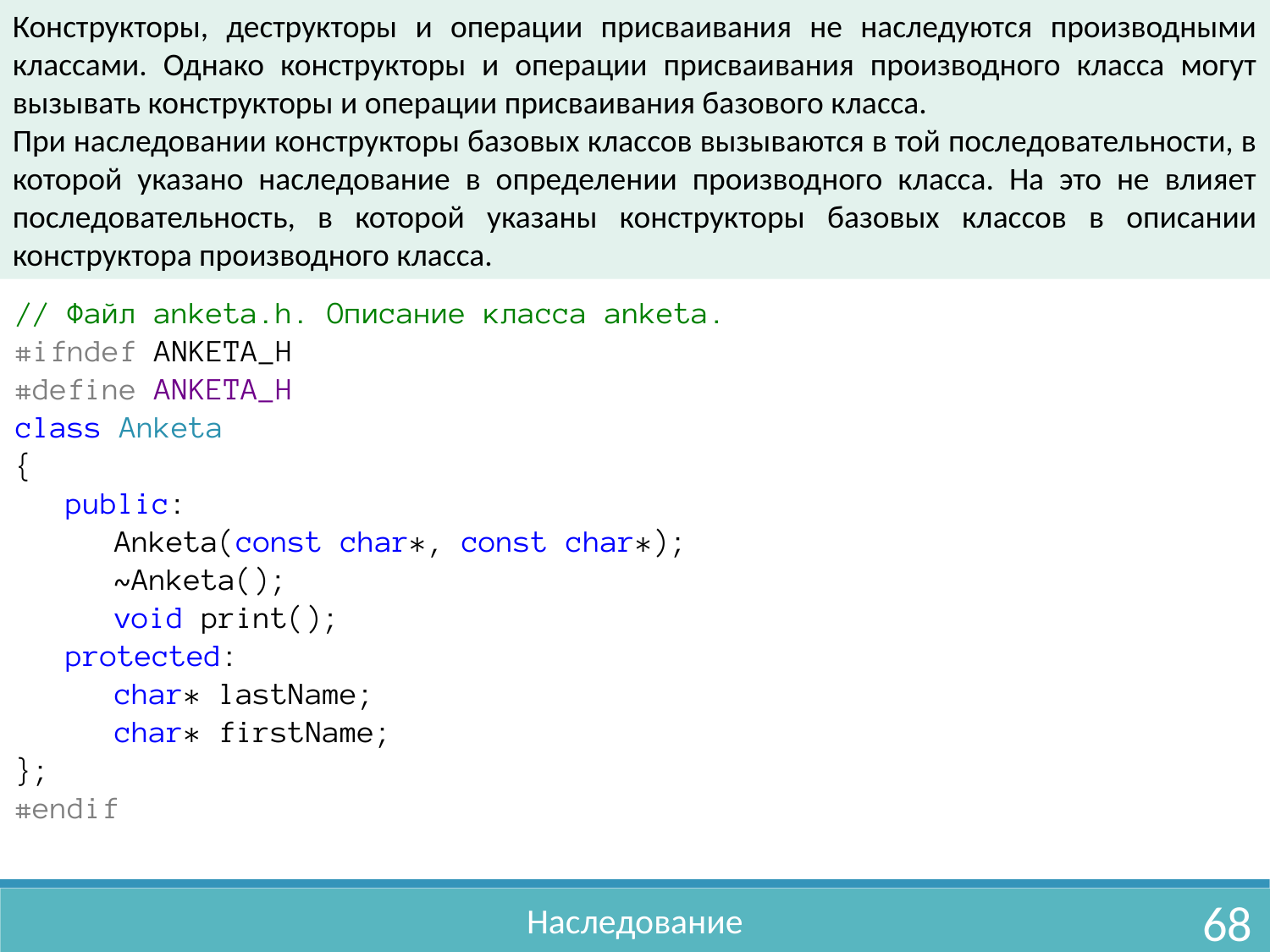

Конструкторы, деструкторы и операции присваивания не наследуются производными классами. Однако конструкторы и операции присваивания производного класса могут вызывать конструкторы и операции присваивания базового класса.
При наследовании конструкторы базовых классов вызываются в той последовательности, в которой указано наследование в определении производного класса. На это не влияет последовательность, в которой указаны конструкторы базовых классов в описании конструктора производного класса.
// Файл anketa.h. Описание класса anketa.
#ifndef ANKETA_H
#define ANKETA_H
class Anketa
{
	public:
		Anketa(const char*, const char*);
		~Anketa();
		void print();
	protected:
		char* lastName;
		char* firstName;
};
#endif
68
Наследование